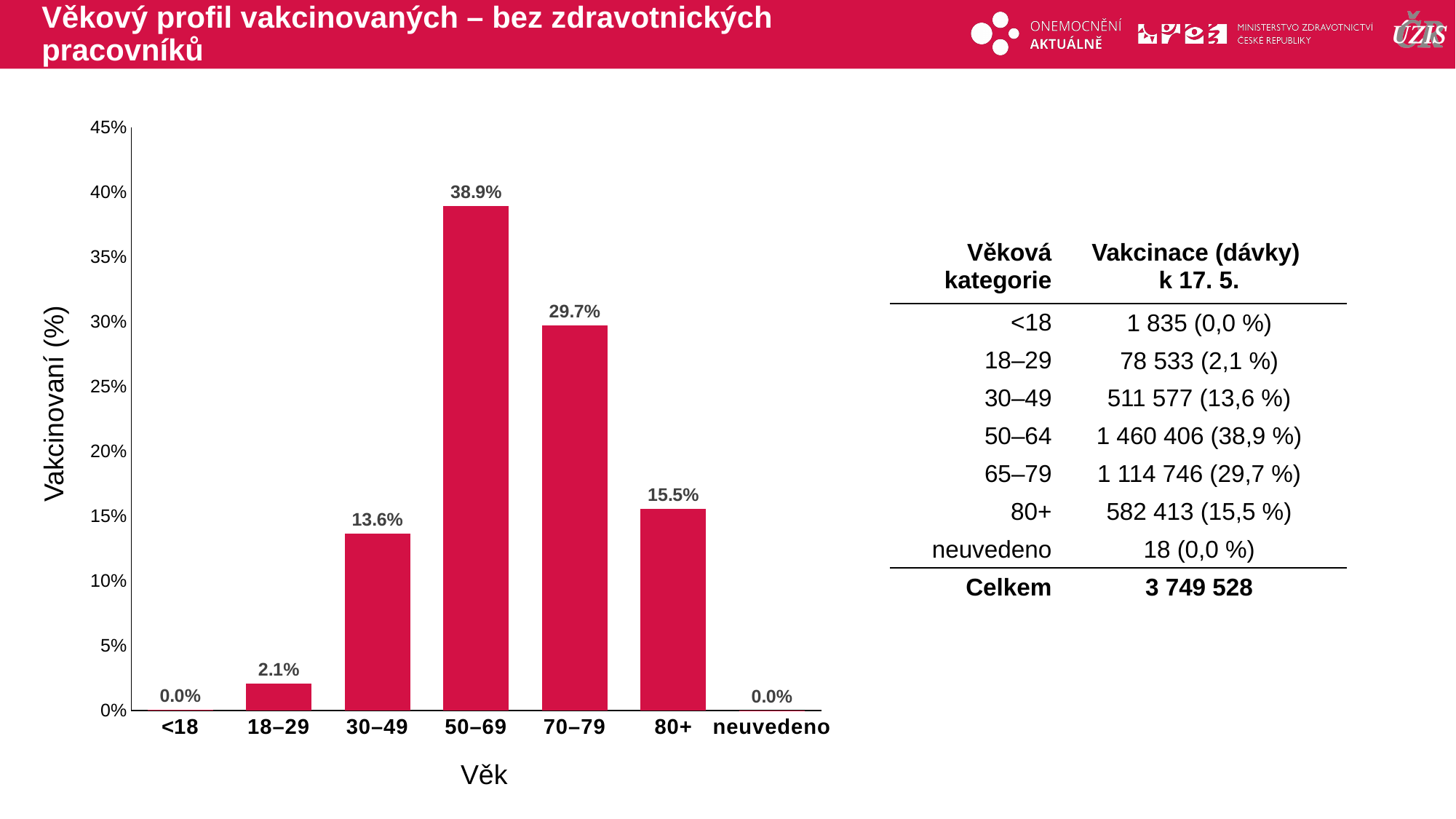

# Věkový profil vakcinovaných – bez zdravotnických pracovníků

### Chart

| Category | Count of Datumvakcinace |
|---|---|
| <18 | 0.00048939 |
| 18–29 | 0.02094477 |
| 30–49 | 0.13643771 |
| 50–69 | 0.38949062 |
| 70–79 | 0.29730302 |
| 80+ | 0.15532968 |
| neuvedeno | 4.8006e-06 |
| Věková kategorie | Vakcinace (dávky) k 17. 5. |
| --- | --- |
| <18 | 1 835 (0,0 %) |
| 18–29 | 78 533 (2,1 %) |
| 30–49 | 511 577 (13,6 %) |
| 50–64 | 1 460 406 (38,9 %) |
| 65–79 | 1 114 746 (29,7 %) |
| 80+ | 582 413 (15,5 %) |
| neuvedeno | 18 (0,0 %) |
| Celkem | 3 749 528 |
Vakcinovaní (%)
Věk